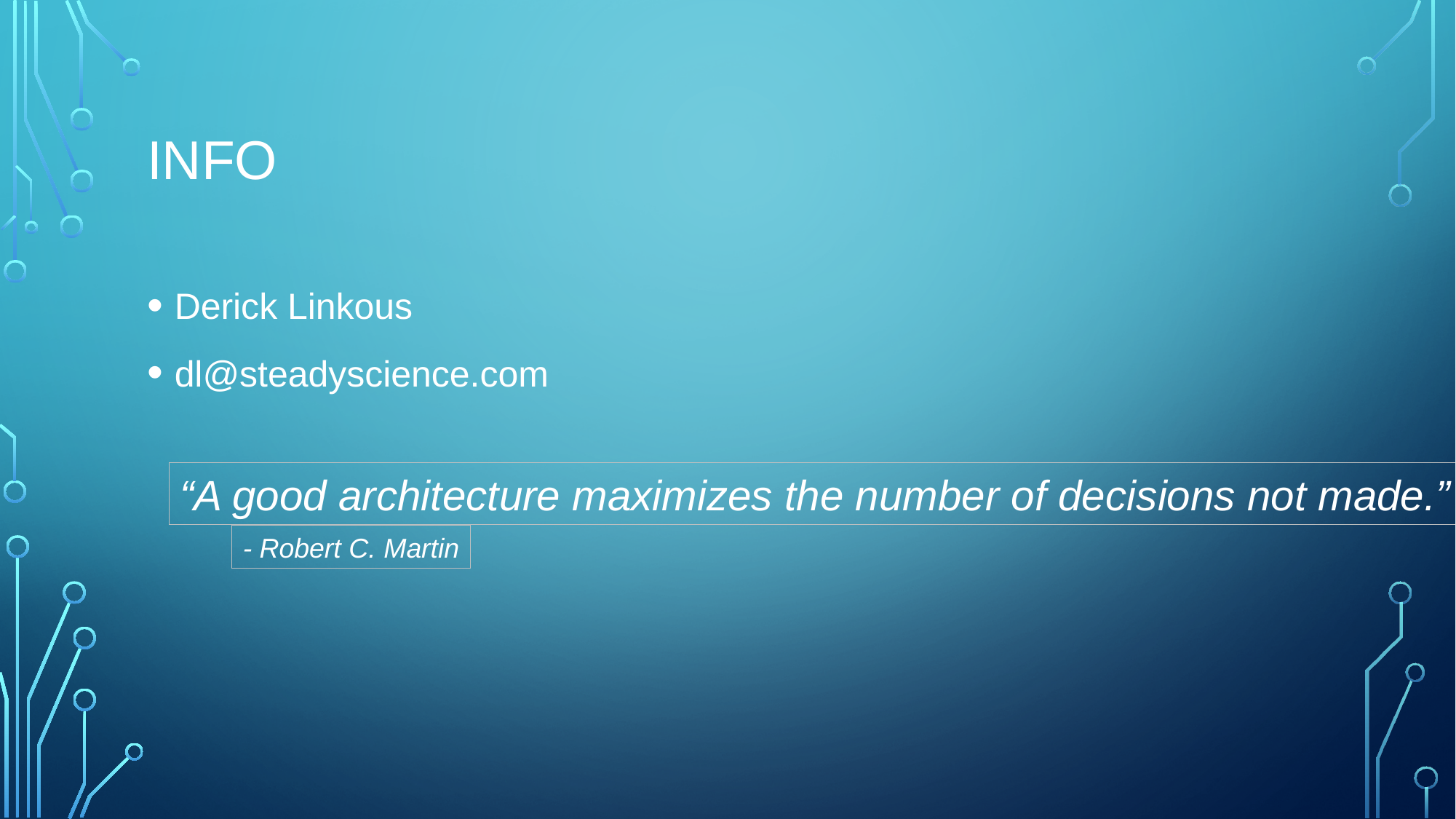

# Info
Derick Linkous
dl@steadyscience.com
“A good architecture maximizes the number of decisions not made.”
- Robert C. Martin